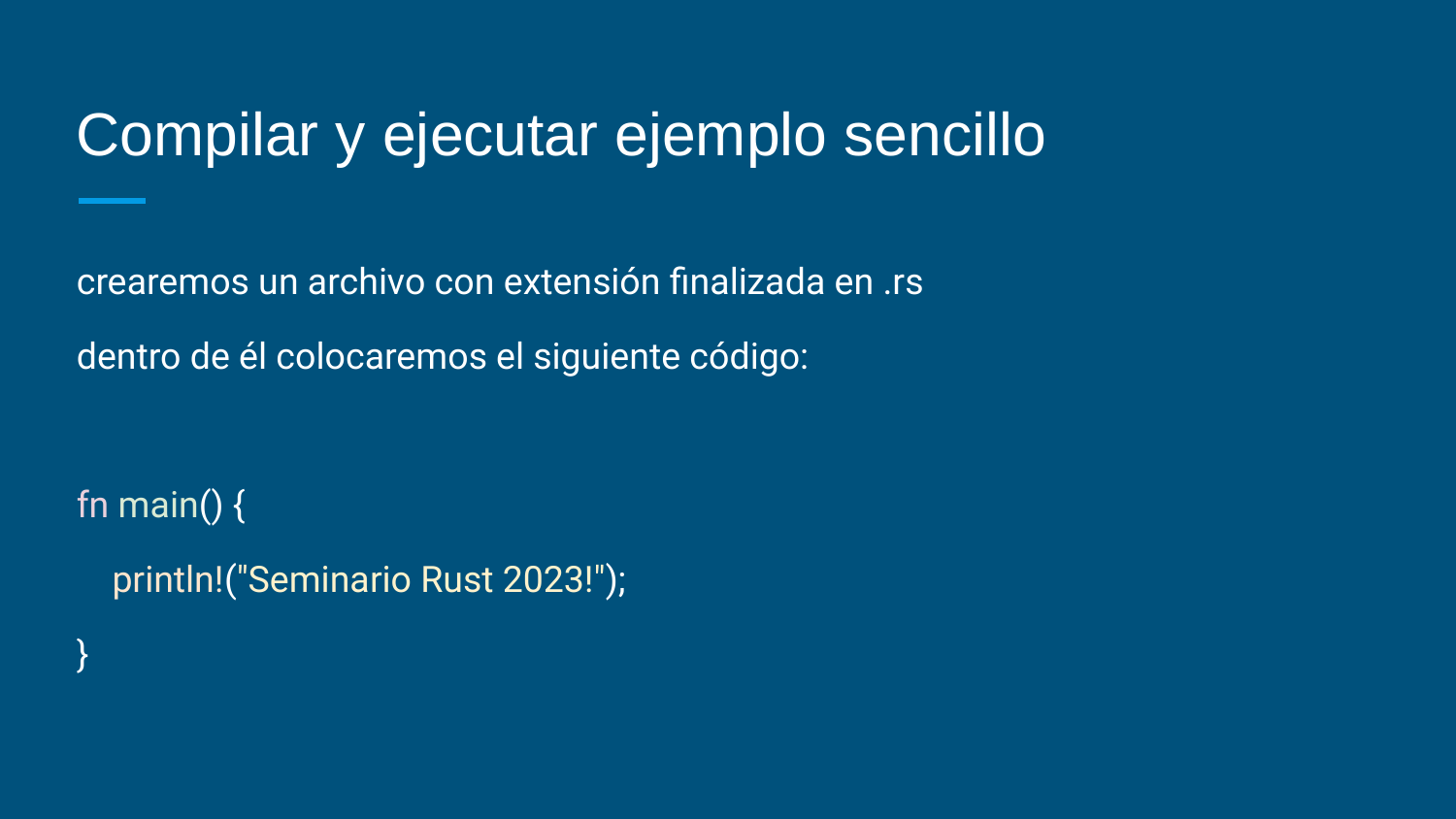

# Compilar y ejecutar ejemplo sencillo
crearemos un archivo con extensión finalizada en .rs
dentro de él colocaremos el siguiente código:

fn main() {
    println!("Seminario Rust 2023!");
}